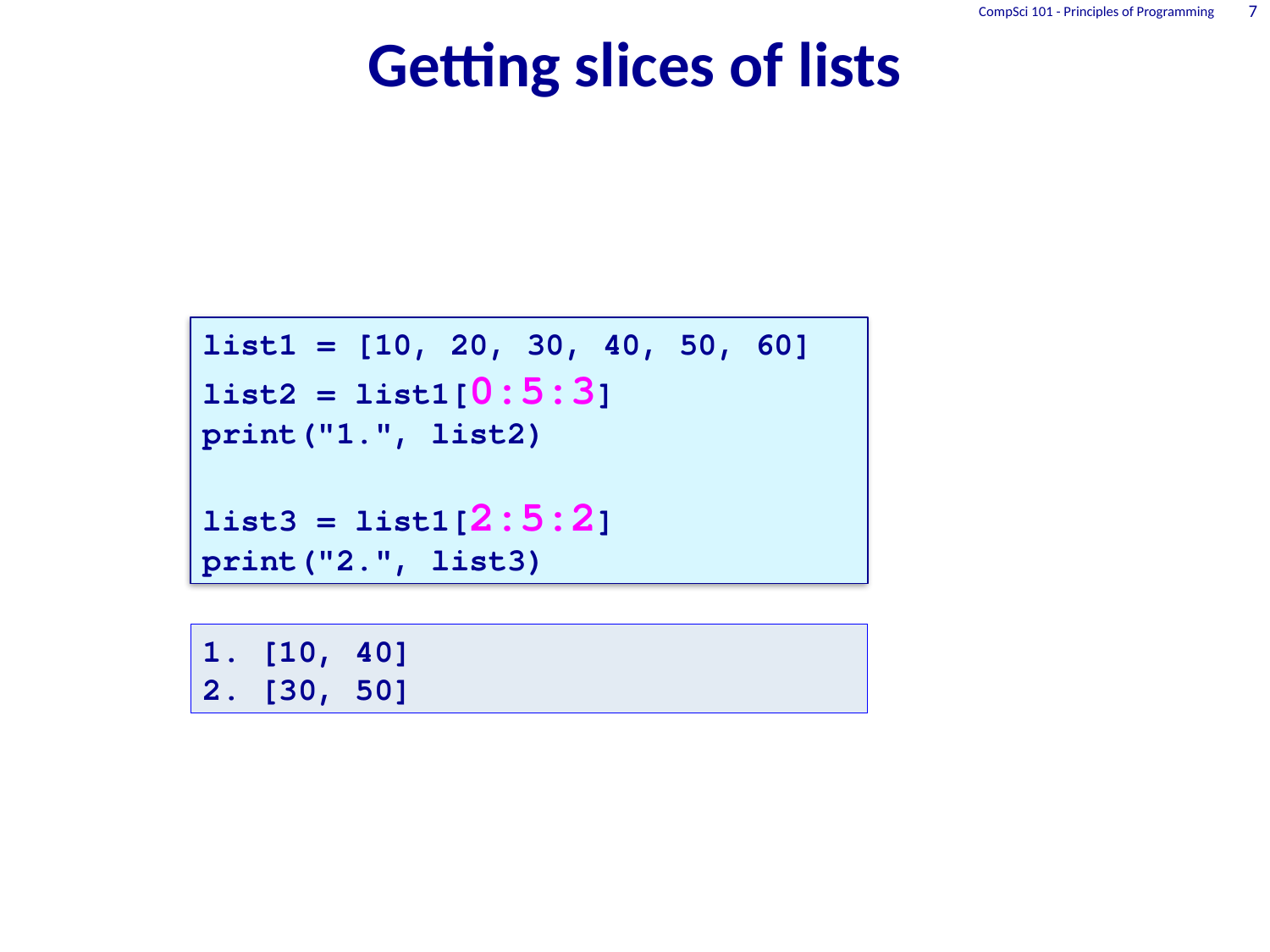

# Getting slices of lists
CompSci 101 - Principles of Programming
7
The number before the first colon is the start index, the number after the first colon is the end index (one greater than the last index), and the number after the second colon is the step.
list1 = [10, 20, 30, 40, 50, 60]
list2 = list1[0:5:3]
print("1.", list2)

list3 = list1[2:5:2]
print("2.", list3)
1. [10, 40]
2. [30, 50]